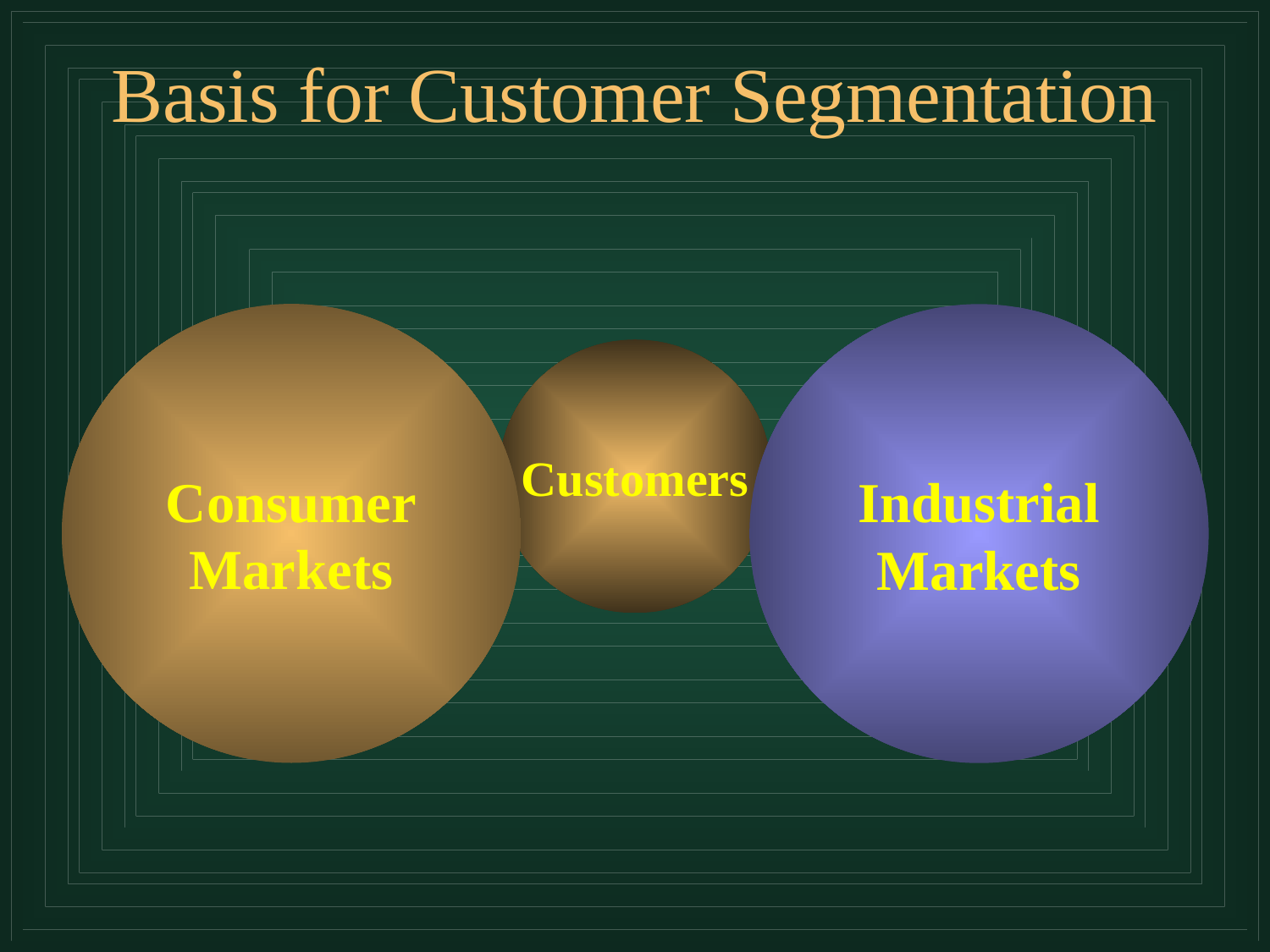

# Basis for Customer Segmentation
Consumer
Markets
Industrial
Markets
Customers